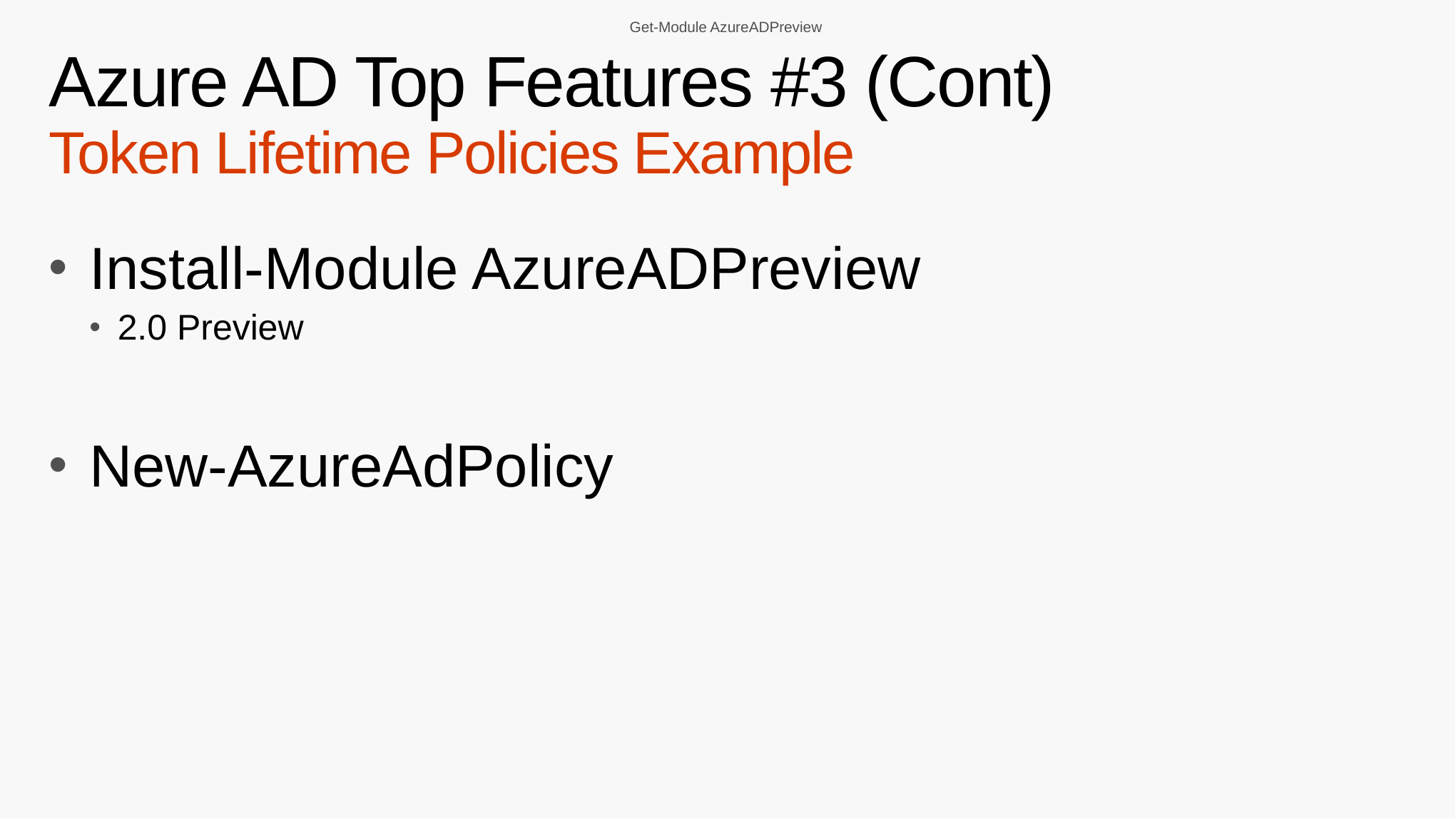

Get-Module AzureADPreview
# Azure AD Top Features #3 (Cont) Token Lifetime Policies Example
Install-Module AzureADPreview
2.0 Preview

New-AzureAdPolicy